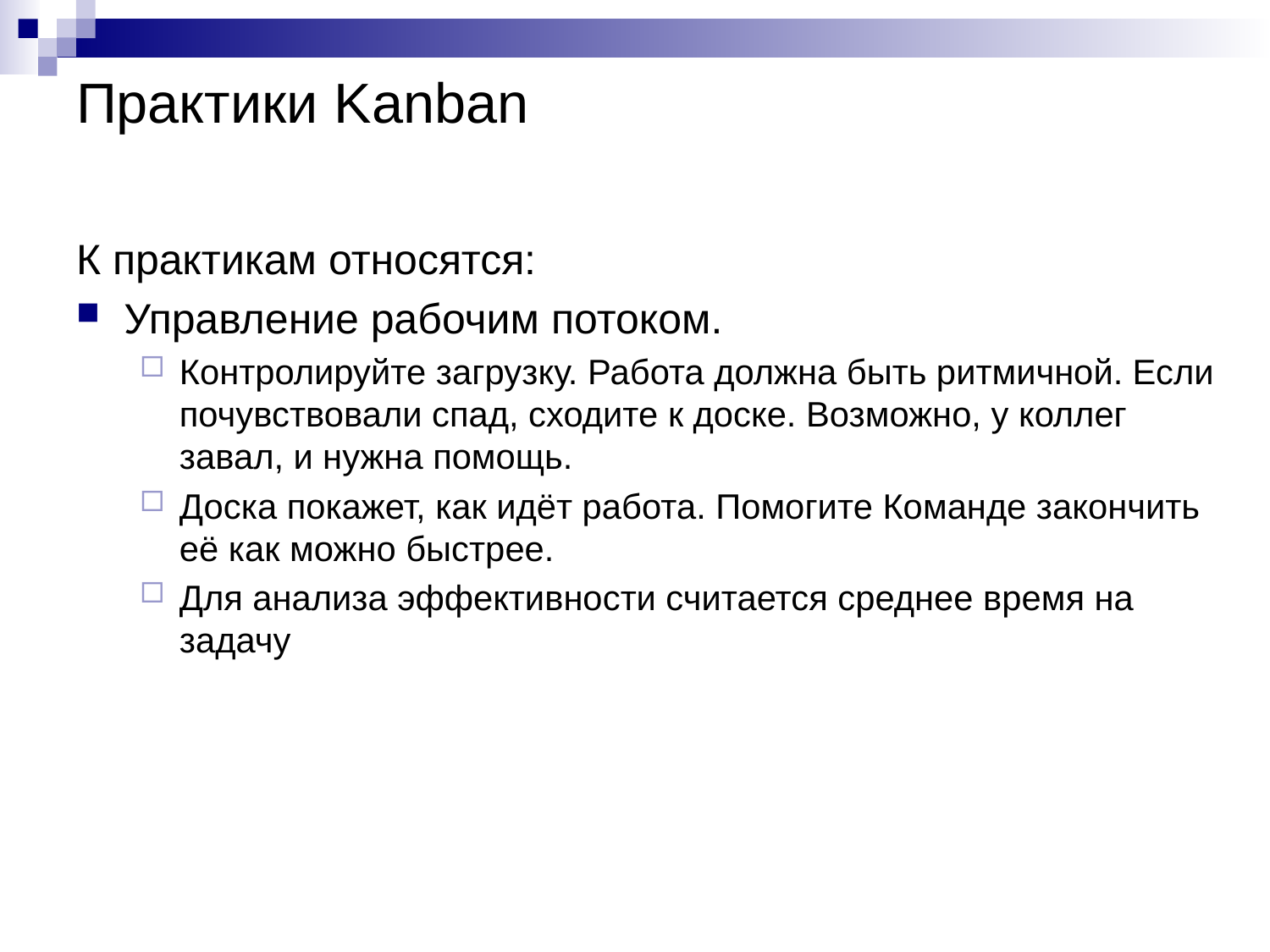

# Практики Kanban
К практикам относятся:
Управление рабочим потоком.
Контролируйте загрузку. Работа должна быть ритмичной. Если  почувствовали спад, сходите к доске. Возможно, у коллег завал, и нужна помощь.
Доска покажет, как идёт работа. Помогите Команде закончить её как можно быстрее.
Для анализа эффективности считается среднее время на задачу